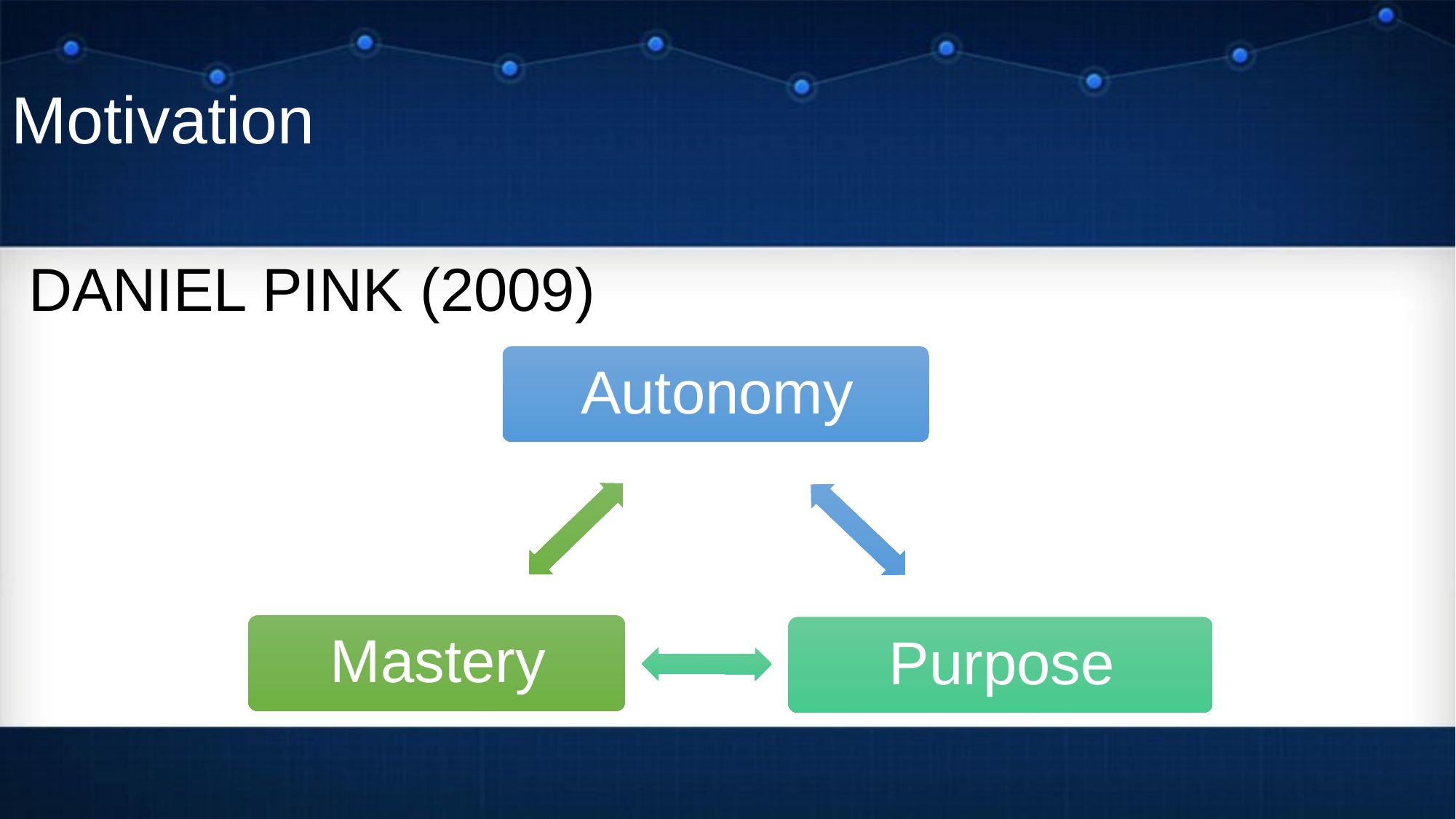

# Motivation
Daniel Pink (2009)
Autonomy

Purpose

Mastery